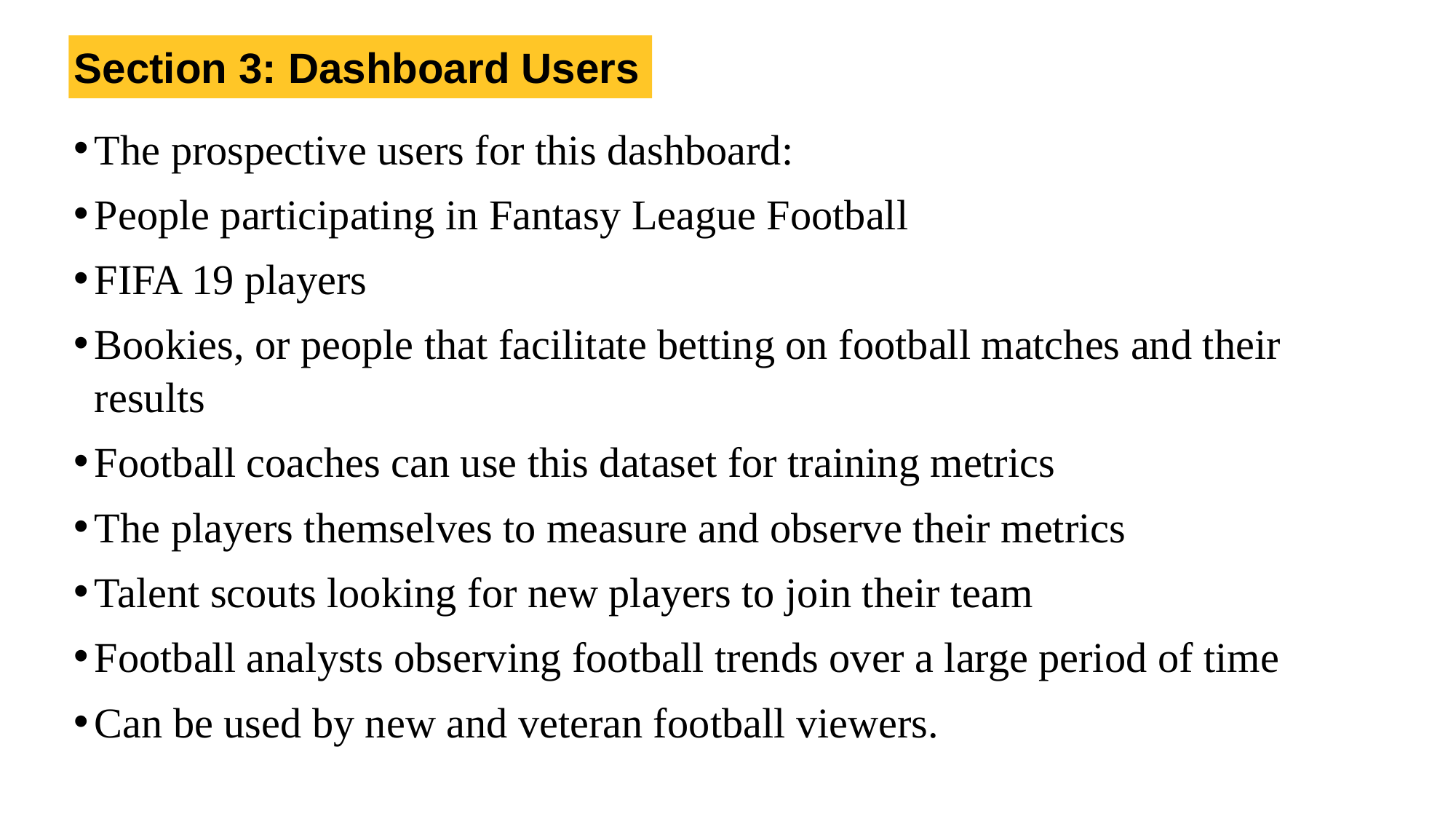

Section 3: Dashboard Users
# The prospective users for this dashboard:
People participating in Fantasy League Football
FIFA 19 players
Bookies, or people that facilitate betting on football matches and their results
Football coaches can use this dataset for training metrics
The players themselves to measure and observe their metrics
Talent scouts looking for new players to join their team
Football analysts observing football trends over a large period of time
Can be used by new and veteran football viewers.